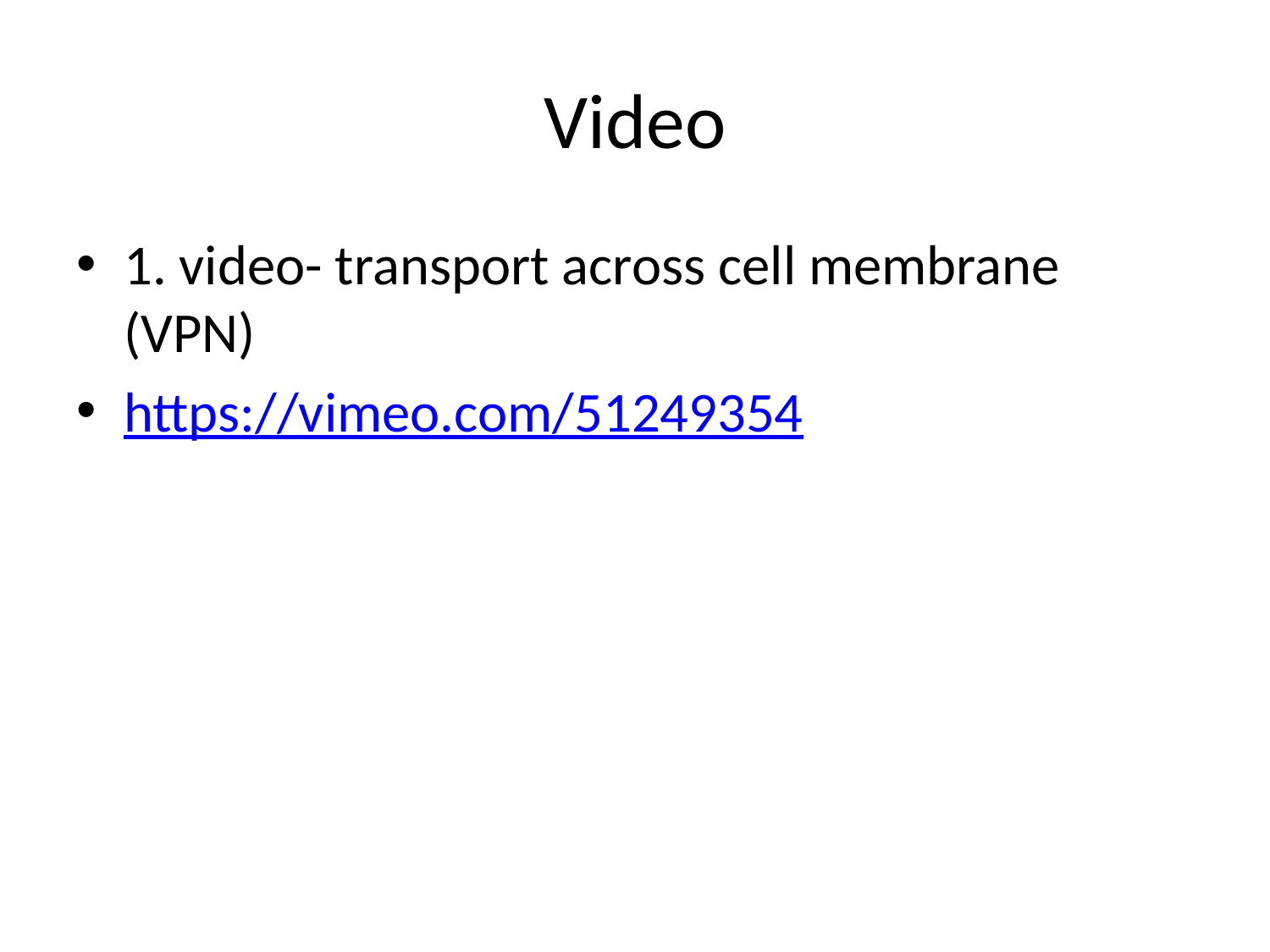

# Video
1. video- transport across cell membrane (VPN)
https://vimeo.com/51249354